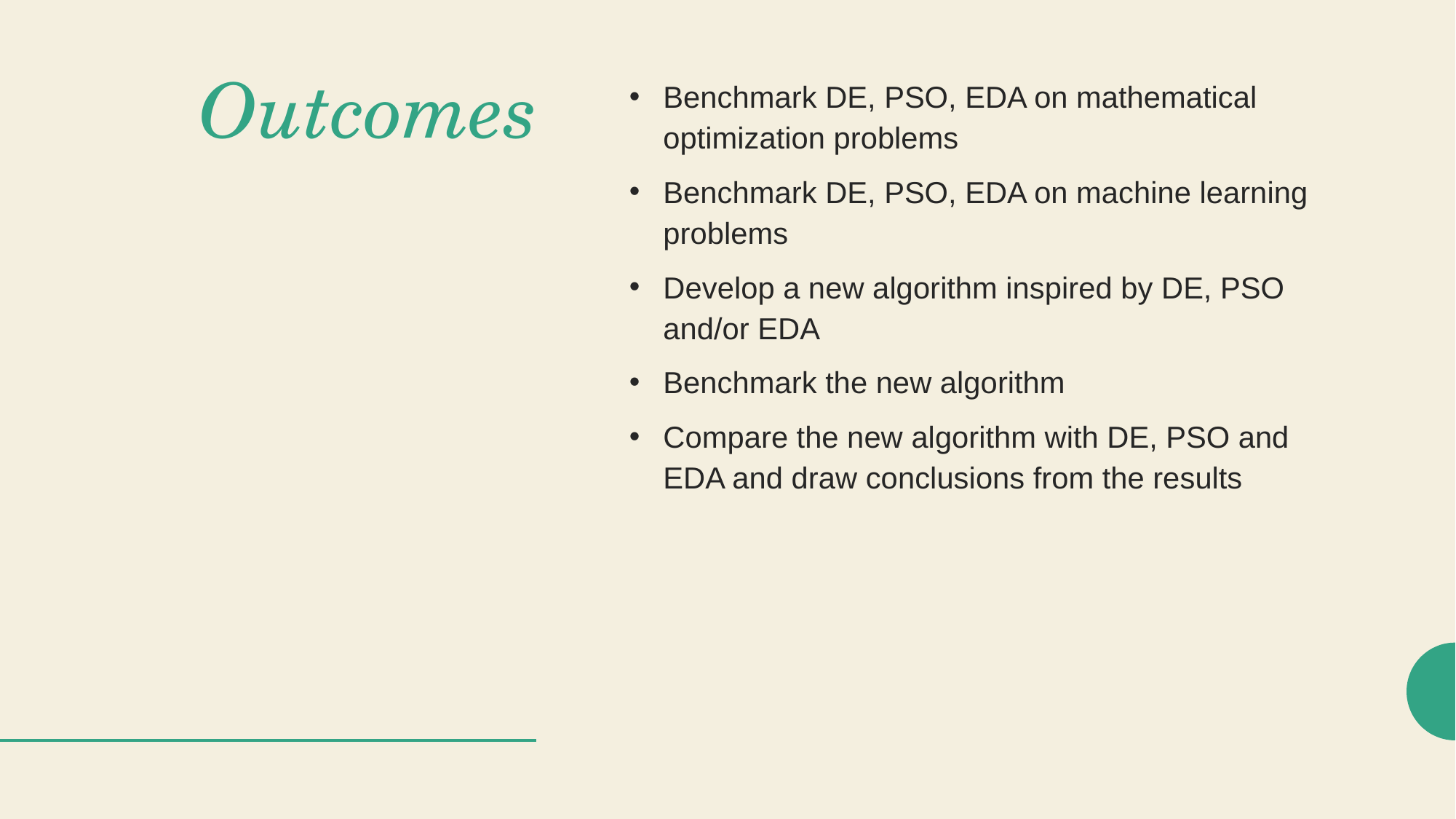

# Outcomes
Benchmark DE, PSO, EDA on mathematical optimization problems
Benchmark DE, PSO, EDA on machine learning problems
Develop a new algorithm inspired by DE, PSO and/or EDA
Benchmark the new algorithm
Compare the new algorithm with DE, PSO and EDA and draw conclusions from the results